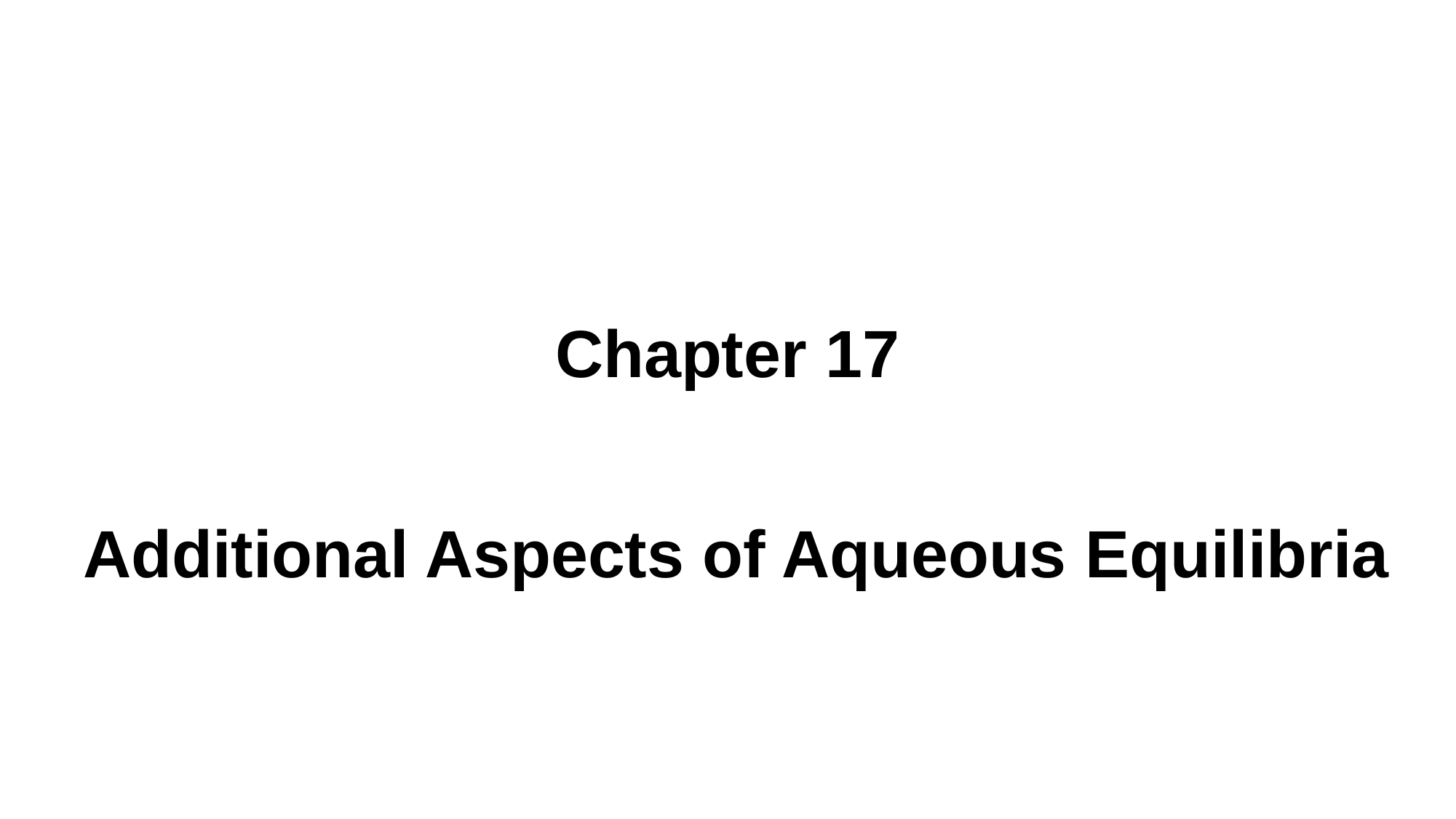

Chapter 17
 Additional Aspects of Aqueous Equilibria